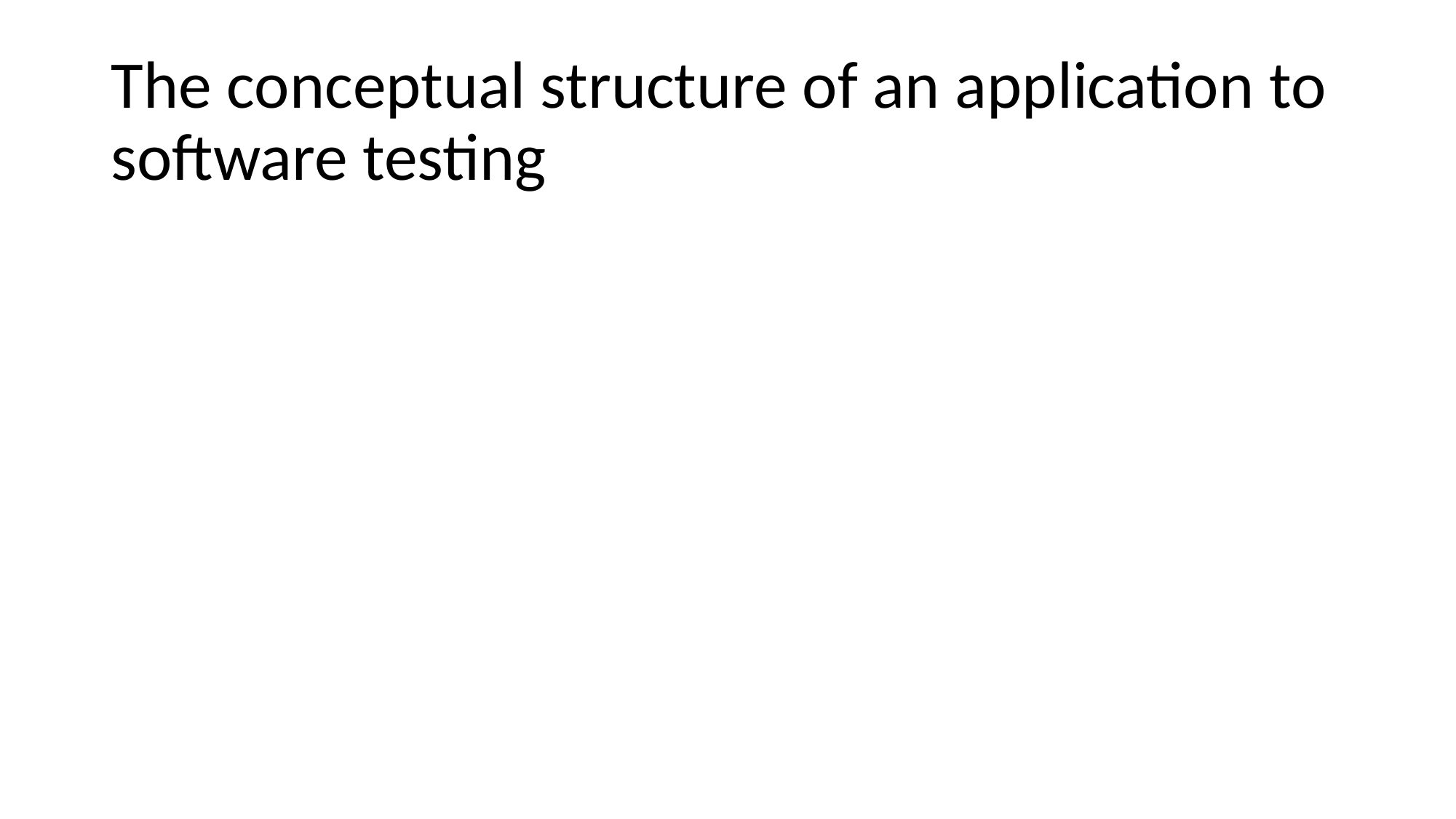

# The conceptual structure of an application to software testing